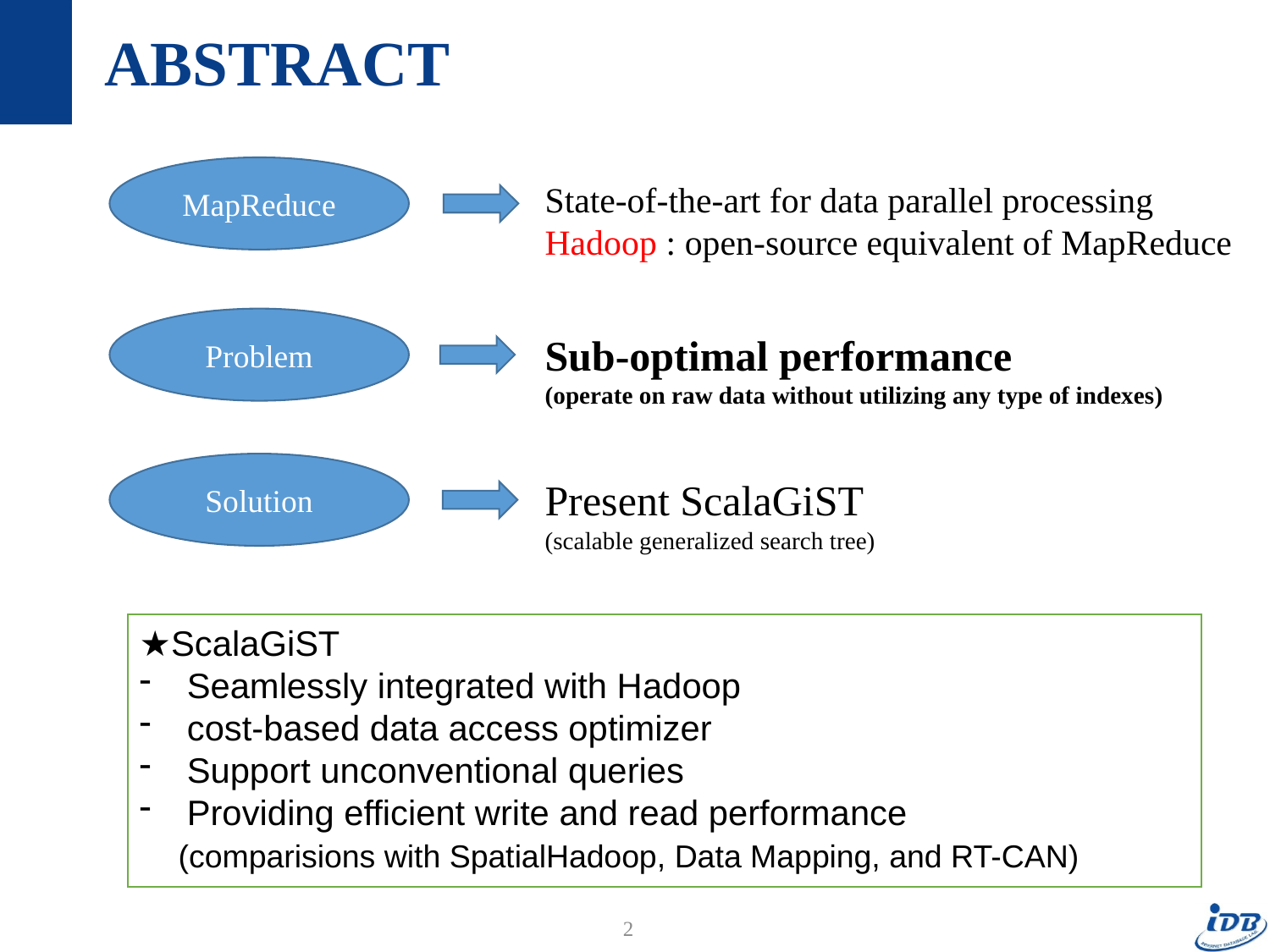

# ABSTRACT
MapReduce
State-of-the-art for data parallel processing
Hadoop : open-source equivalent of MapReduce

Problem
Sub-optimal performance
(operate on raw data without utilizing any type of indexes)

Solution
Present ScalaGiST
(scalable generalized search tree)

★ScalaGiST
Seamlessly integrated with Hadoop
cost-based data access optimizer
Support unconventional queries
Providing efficient write and read performance
    (comparisions with SpatialHadoop, Data Mapping, and RT-CAN)

2